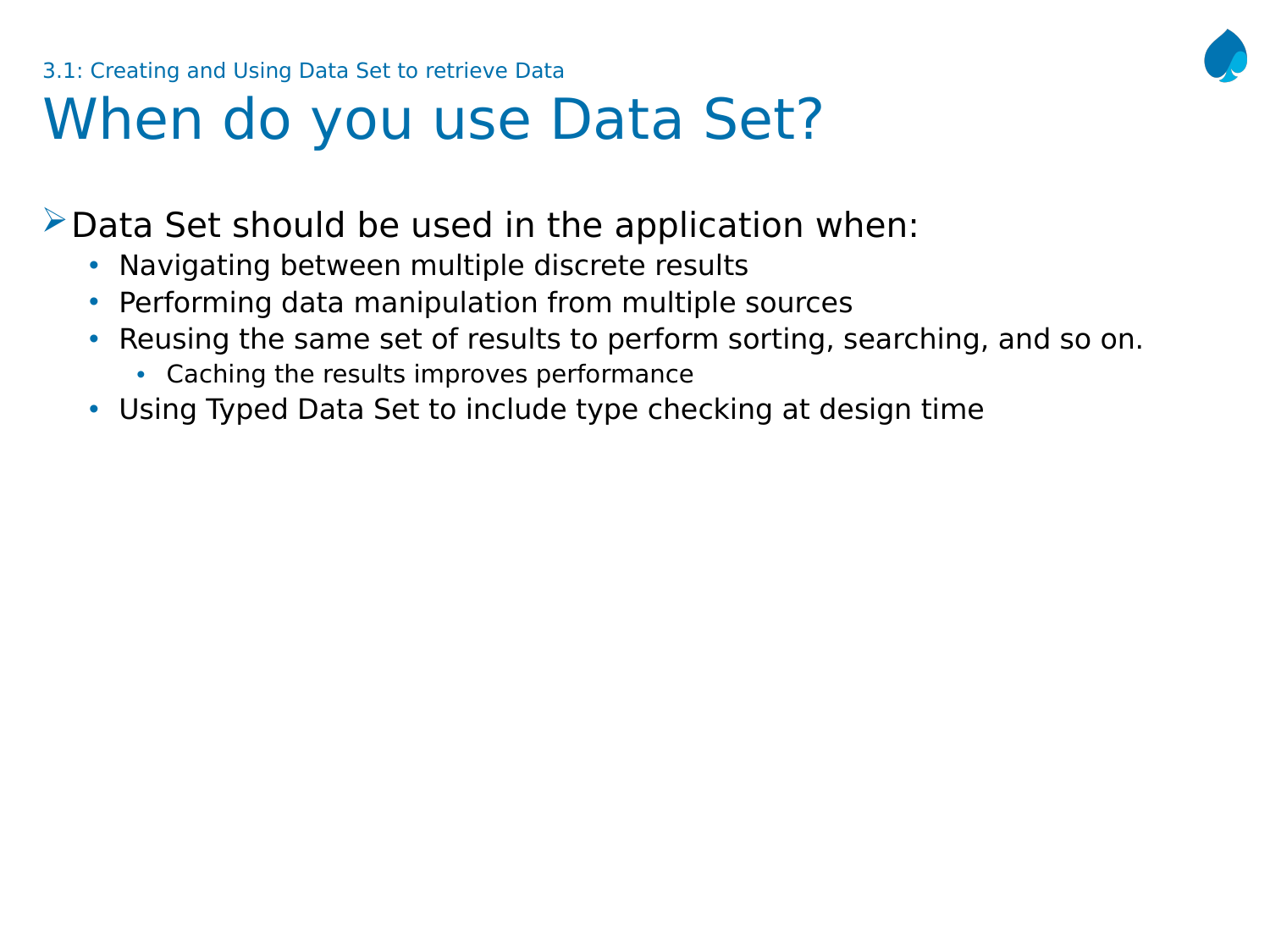

# 3.1: Creating and Using Data Set to retrieve Data When do you use Data Set?
Data Set should be used in the application when:
Navigating between multiple discrete results
Performing data manipulation from multiple sources
Reusing the same set of results to perform sorting, searching, and so on.
Caching the results improves performance
Using Typed Data Set to include type checking at design time